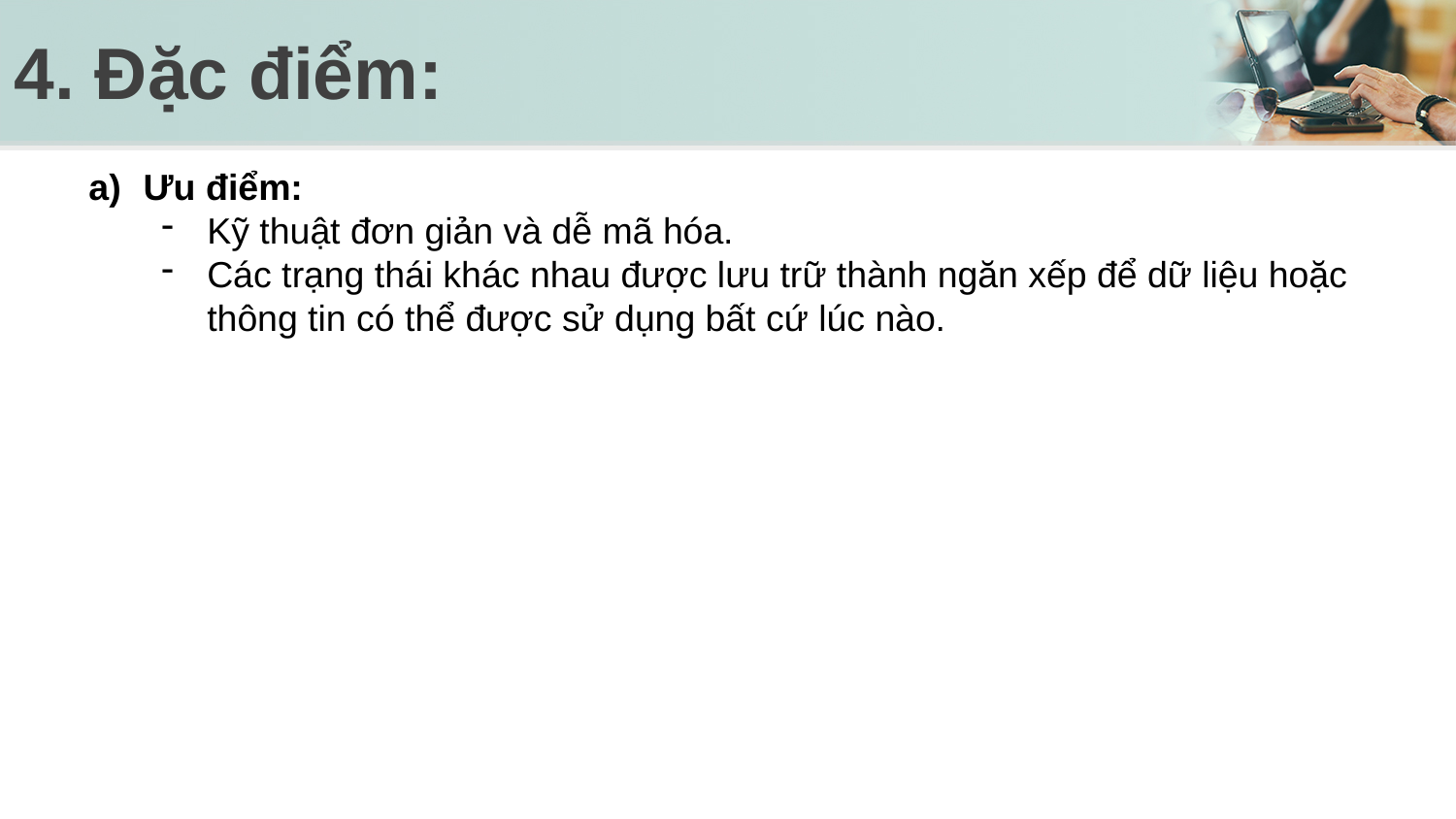

# 4. Đặc điểm:
Ưu điểm:
Kỹ thuật đơn giản và dễ mã hóa.
Các trạng thái khác nhau được lưu trữ thành ngăn xếp để dữ liệu hoặc    thông tin có thể được sử dụng bất cứ lúc nào.